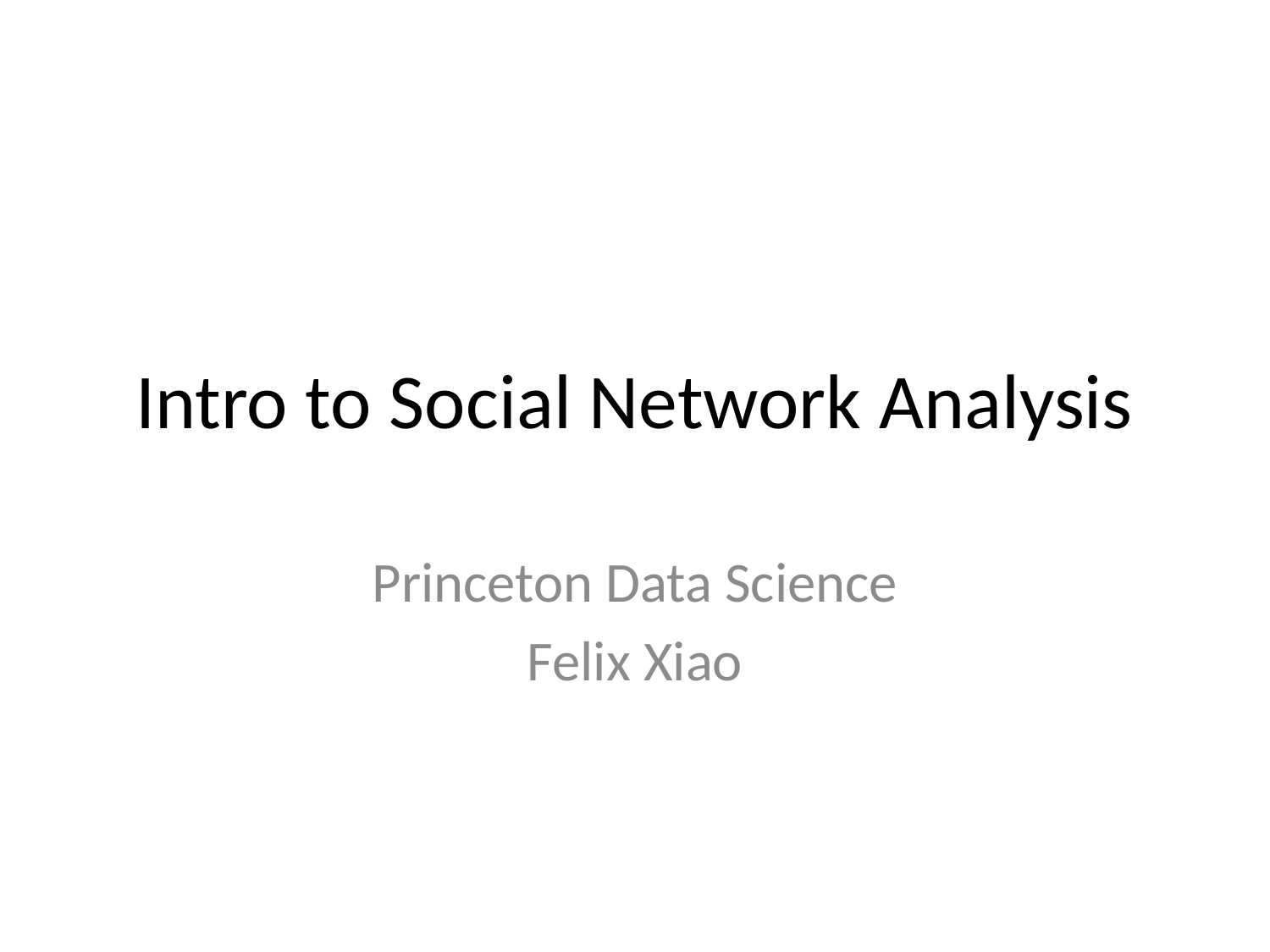

# Intro to Social Network Analysis
Princeton Data Science
Felix Xiao